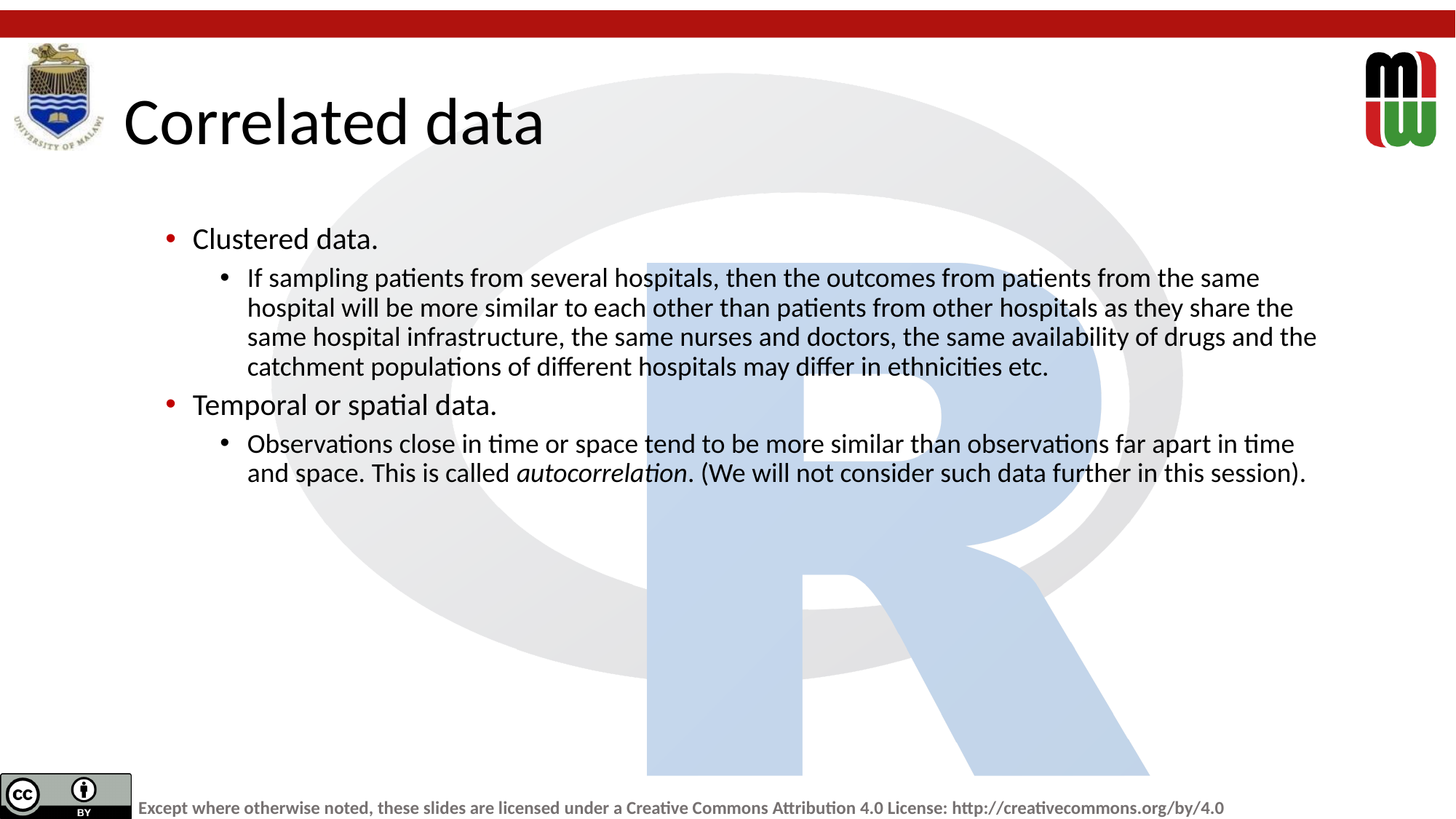

# Correlated data
Clustered data.
If sampling patients from several hospitals, then the outcomes from patients from the same hospital will be more similar to each other than patients from other hospitals as they share the same hospital infrastructure, the same nurses and doctors, the same availability of drugs and the catchment populations of different hospitals may differ in ethnicities etc.
Temporal or spatial data.
Observations close in time or space tend to be more similar than observations far apart in time and space. This is called autocorrelation. (We will not consider such data further in this session).